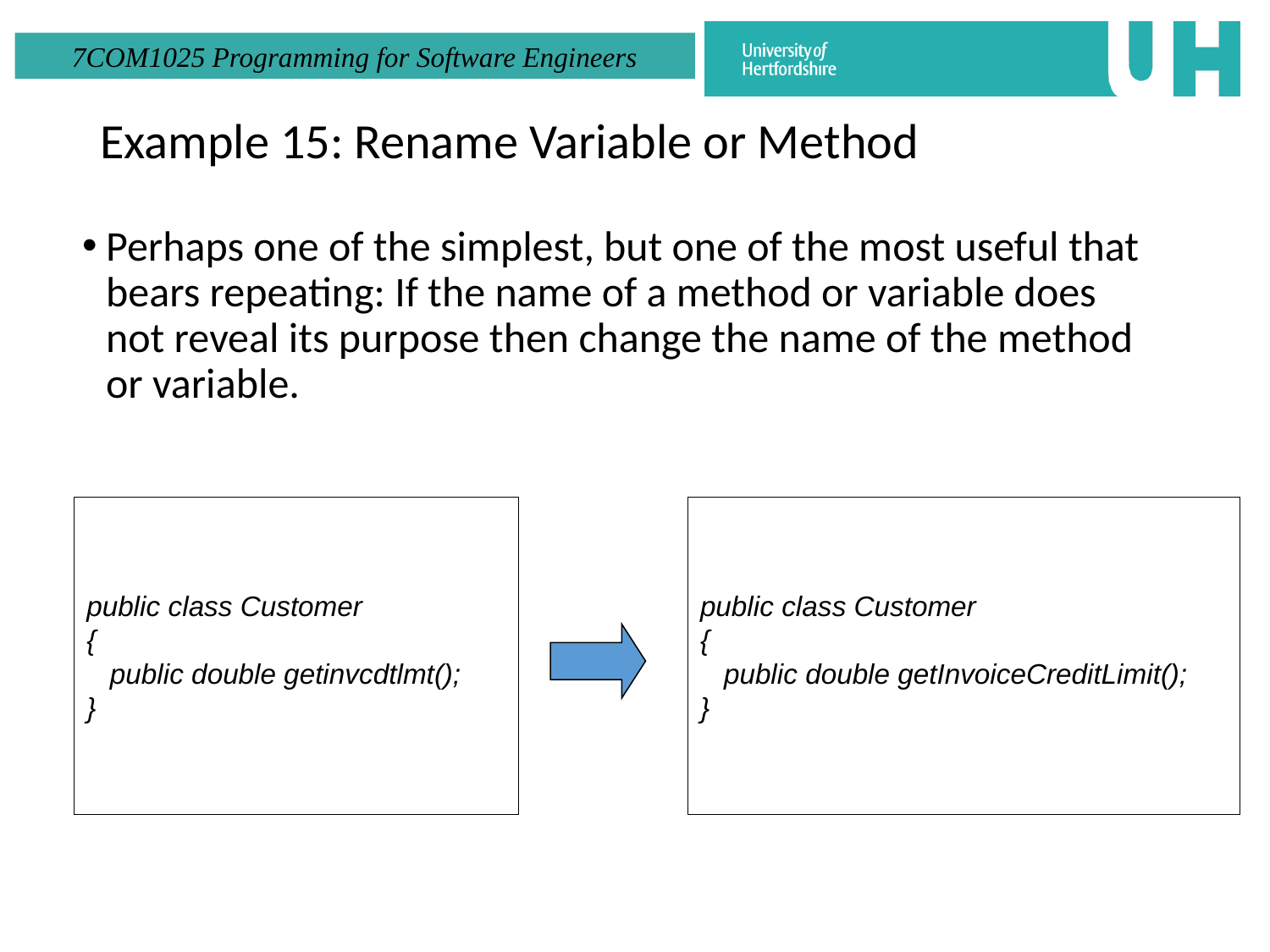

# Example 15: Rename Variable or Method
Perhaps one of the simplest, but one of the most useful that bears repeating: If the name of a method or variable does not reveal its purpose then change the name of the method or variable.
public class Customer
{
   public double getinvcdtlmt();
}
public class Customer
{
   public double getInvoiceCreditLimit();
}